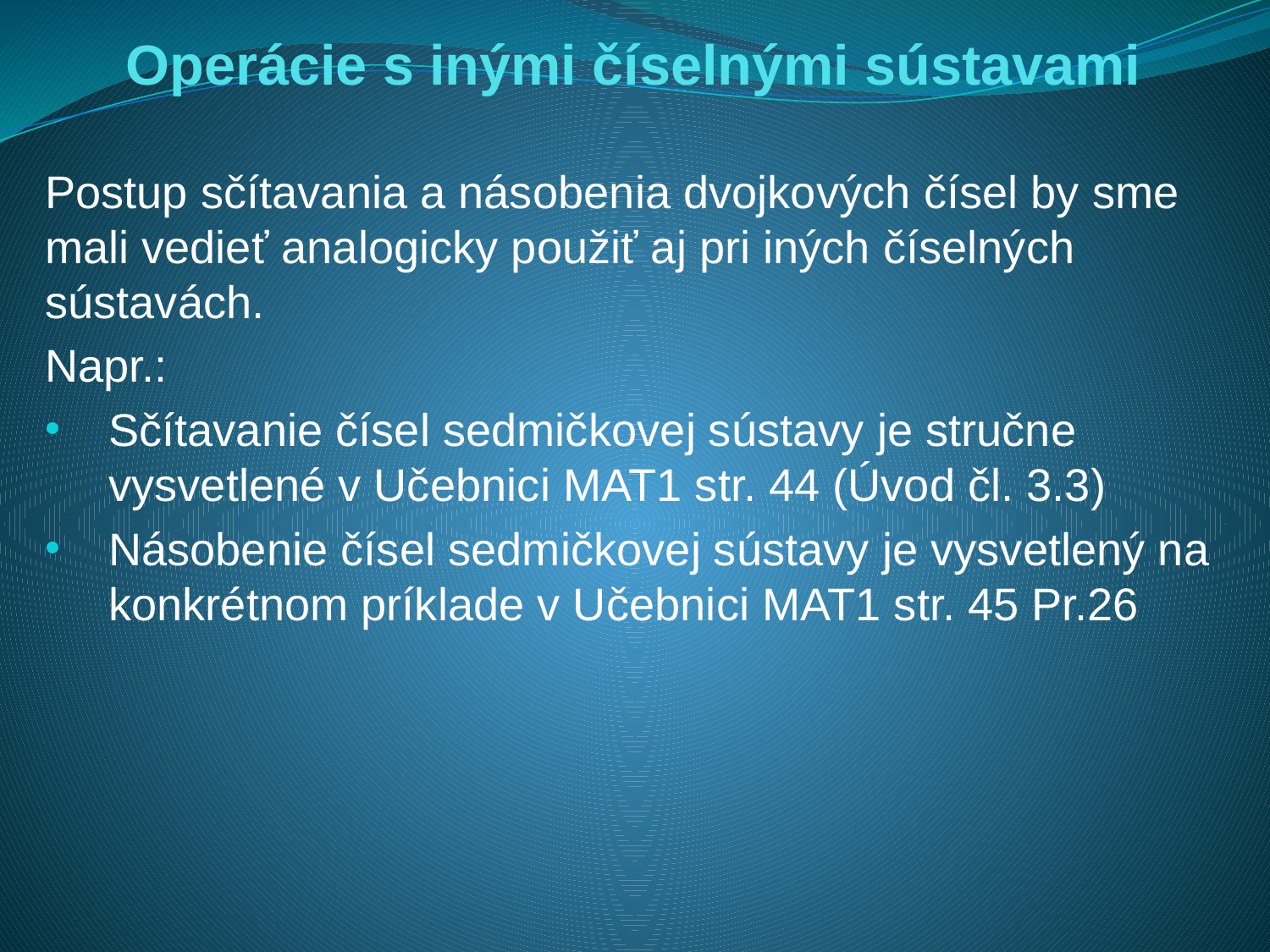

# Operácie s inými číselnými sústavami
Postup sčítavania a násobenia dvojkových čísel by sme mali vedieť analogicky použiť aj pri iných číselných sústavách.
Napr.:
Sčítavanie čísel sedmičkovej sústavy je stručne vysvetlené v Učebnici MAT1 str. 44 (Úvod čl. 3.3)
Násobenie čísel sedmičkovej sústavy je vysvetlený na konkrétnom príklade v Učebnici MAT1 str. 45 Pr.26